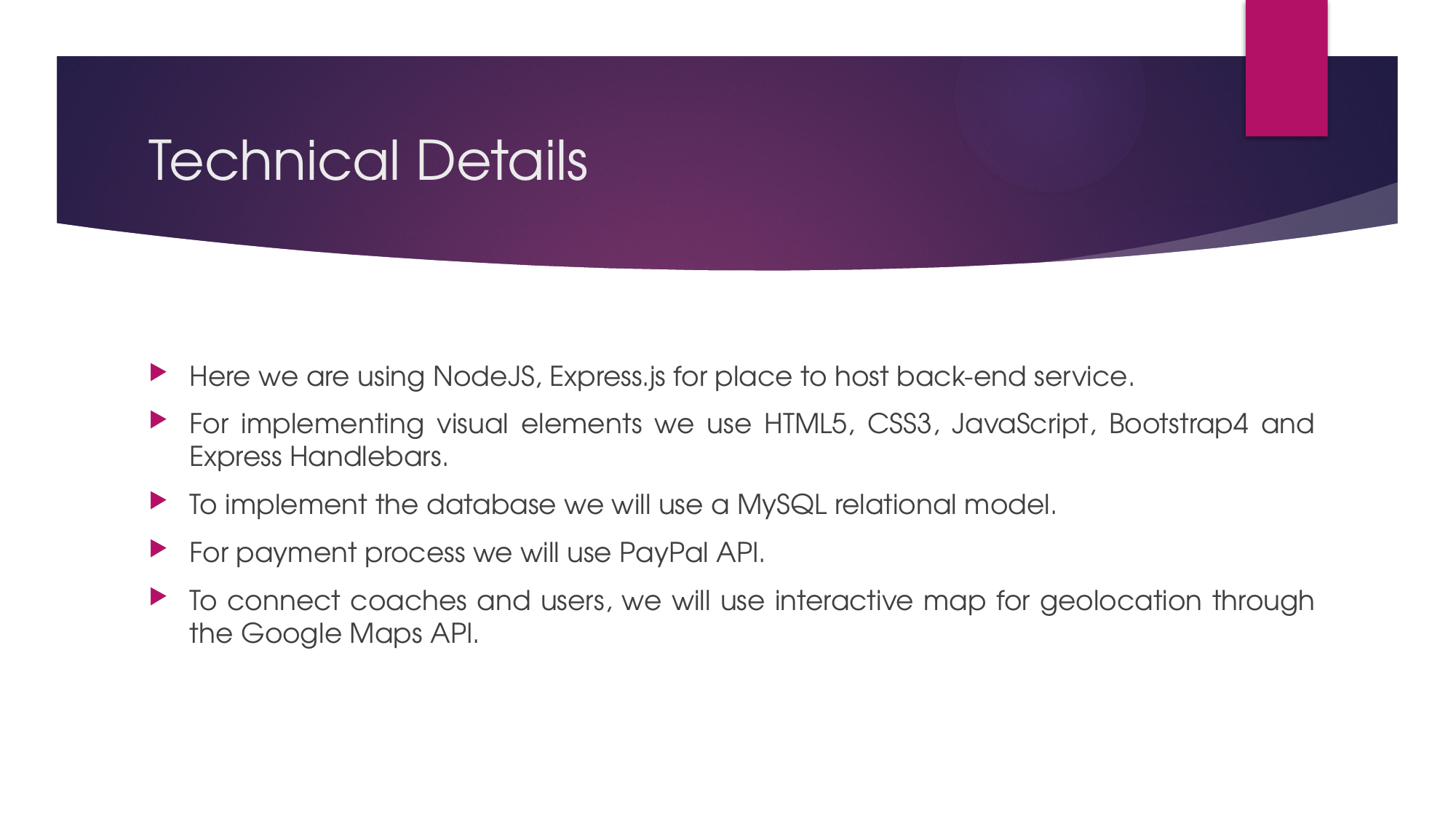

# Technical Details
Here we are using NodeJS, Express.js for place to host back-end service.
For implementing visual elements we use HTML5, CSS3, JavaScript, Bootstrap4 and Express Handlebars.
To implement the database we will use a MySQL relational model.
For payment process we will use PayPal API.
To connect coaches and users, we will use interactive map for geolocation through the Google Maps API.